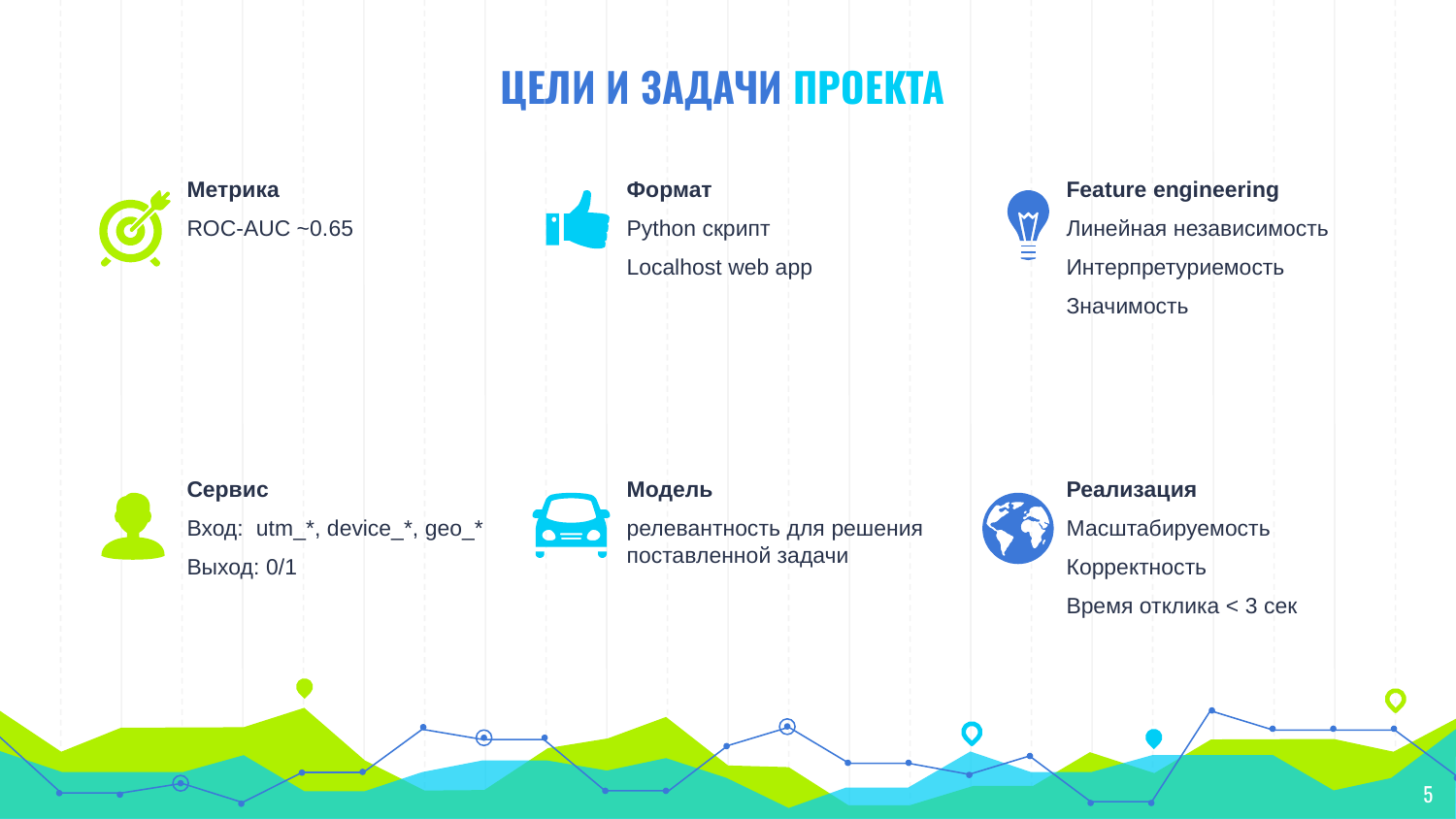

# ЦЕЛИ И ЗАДАЧИ ПРОЕКТА
Метрика
ROC-AUC ~0.65
Формат
Python скрипт
Localhost web app
Feature engineering
Линейная независимость
Интерпретуриемость
Значимость

Сервис
Вход:  utm_*, device_*, geo_*
Выход: 0/1
Модель
релевантность для решения поставленной задачи
Реализация
Масштабируемость
Корректность
Время отклика < 3 сек

5